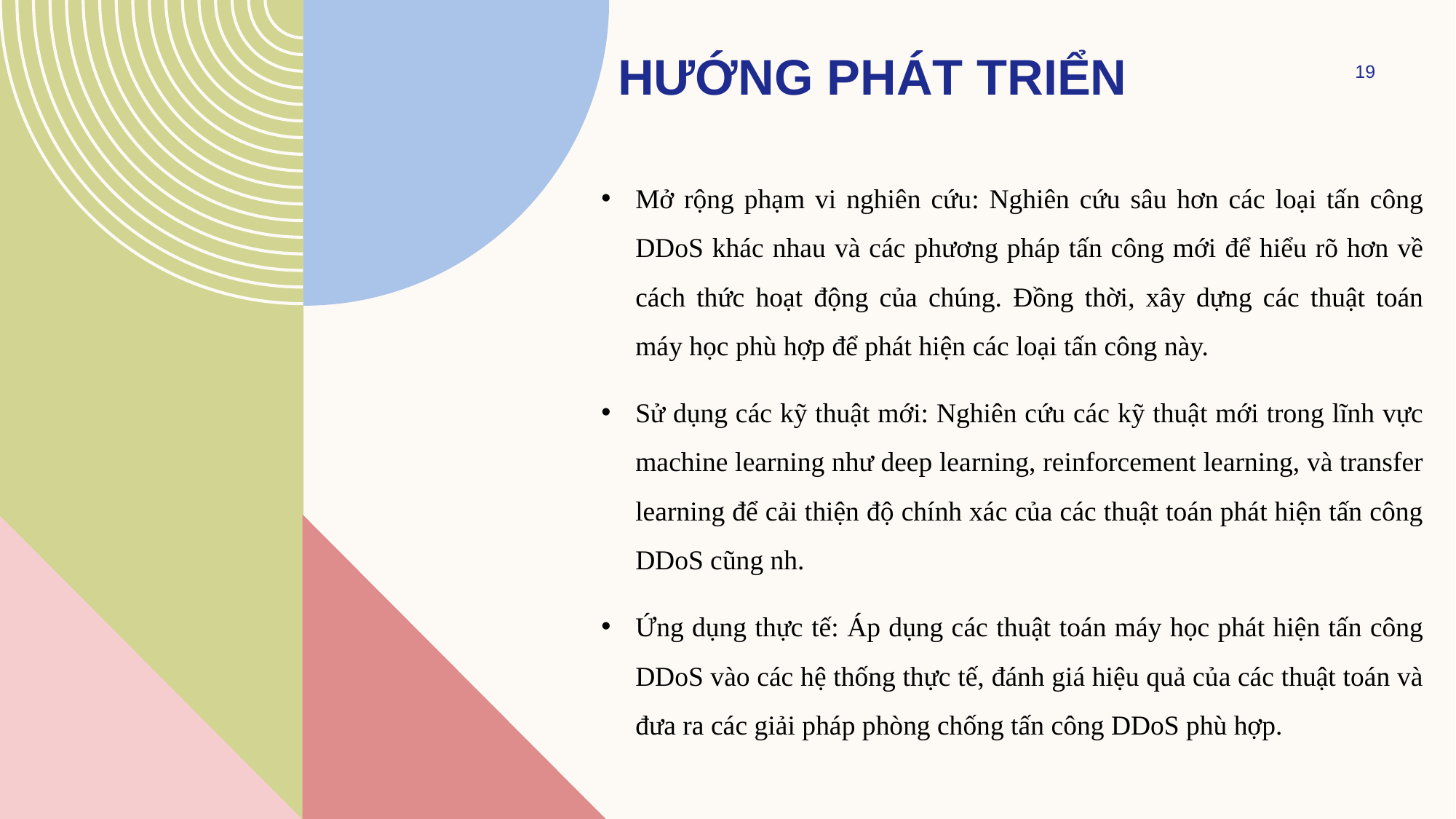

# Hướng phát triển
19
Mở rộng phạm vi nghiên cứu: Nghiên cứu sâu hơn các loại tấn công DDoS khác nhau và các phương pháp tấn công mới để hiểu rõ hơn về cách thức hoạt động của chúng. Đồng thời, xây dựng các thuật toán máy học phù hợp để phát hiện các loại tấn công này.
Sử dụng các kỹ thuật mới: Nghiên cứu các kỹ thuật mới trong lĩnh vực machine learning như deep learning, reinforcement learning, và transfer learning để cải thiện độ chính xác của các thuật toán phát hiện tấn công DDoS cũng nh.
Ứng dụng thực tế: Áp dụng các thuật toán máy học phát hiện tấn công DDoS vào các hệ thống thực tế, đánh giá hiệu quả của các thuật toán và đưa ra các giải pháp phòng chống tấn công DDoS phù hợp.